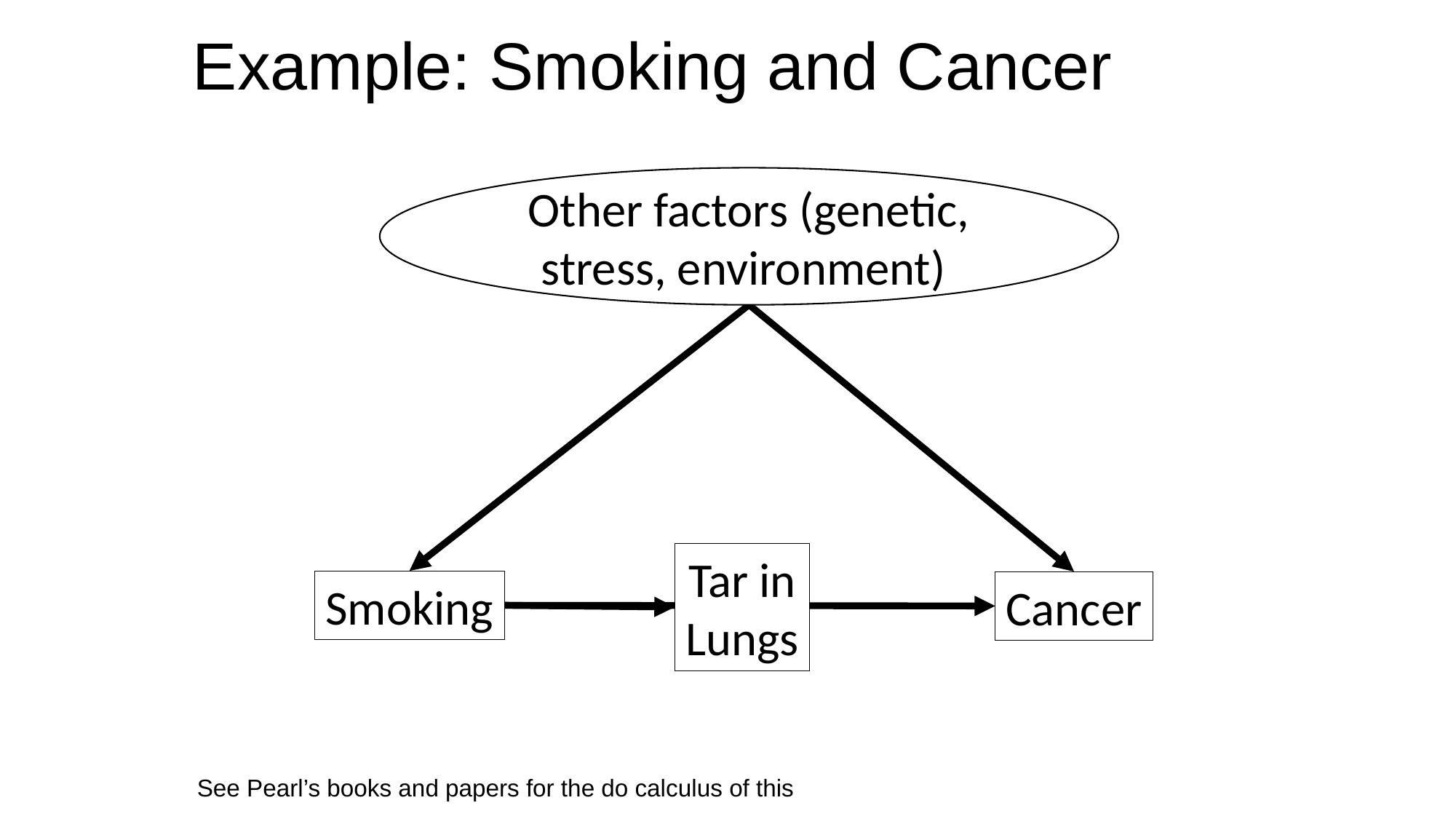

# Example: Smoking and Cancer
Other factors (genetic, stress, environment)
Tar in
Lungs
Smoking
Cancer
See Pearl’s books and papers for the do calculus of this